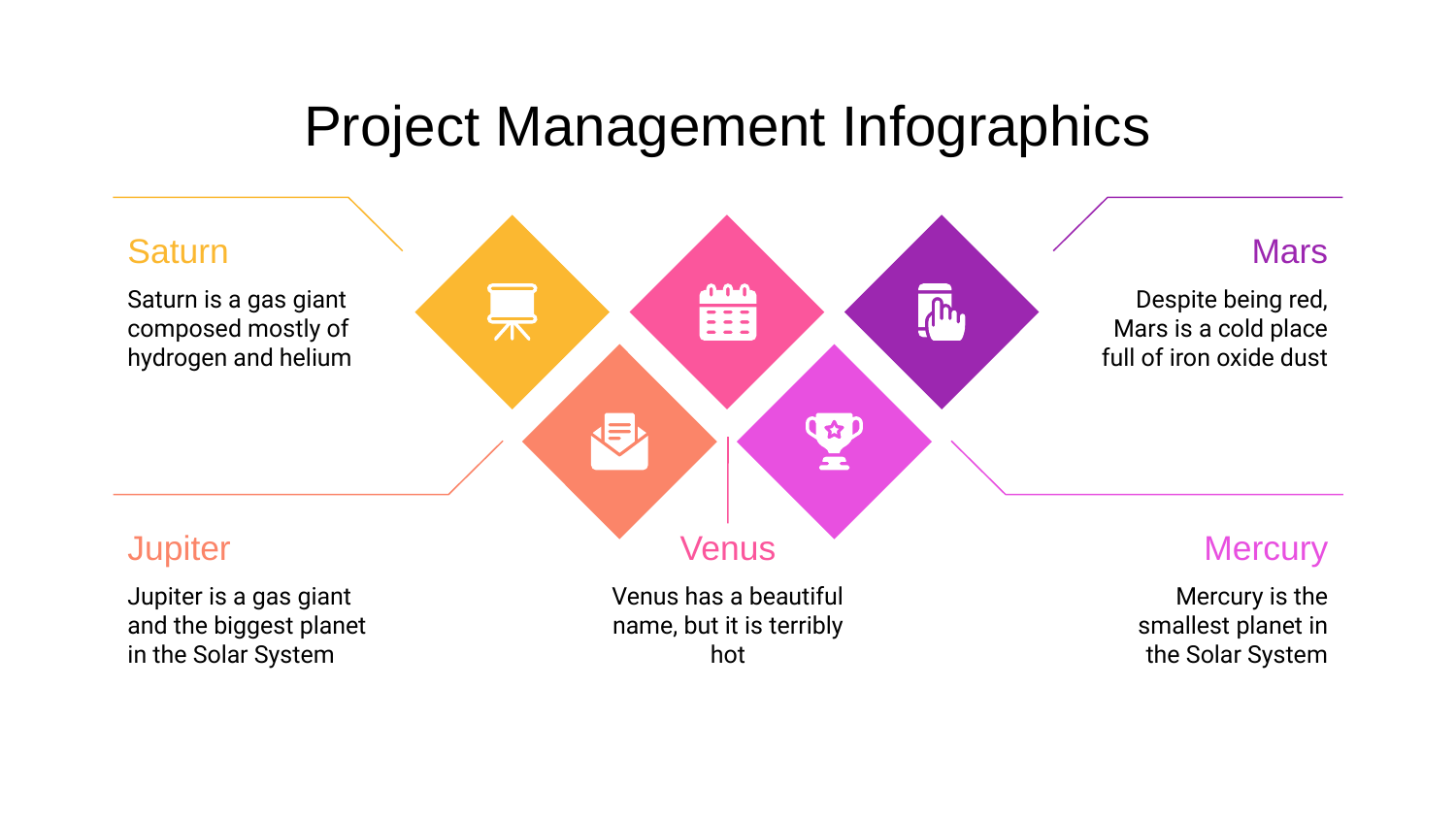

# Project Management Infographics

Saturn
Saturn is a gas giant composed mostly of hydrogen and helium

Mars
Despite being red, Mars is a cold place full of iron oxide dust

Venus
Venus has a beautiful name, but it is terribly hot

Jupiter
Jupiter is a gas giant and the biggest planet in the Solar System

Mercury
Mercury is the smallest planet in
the Solar System